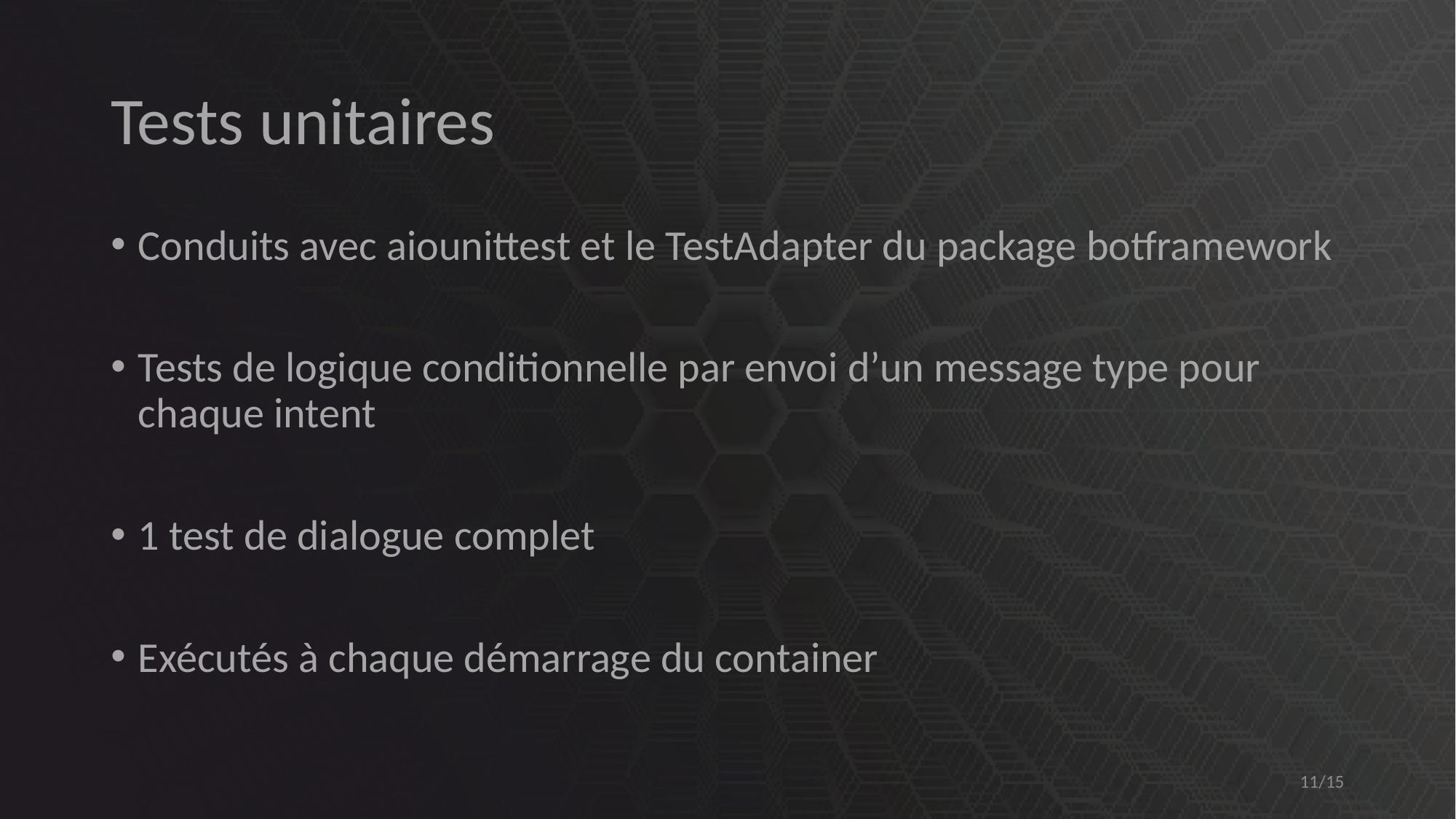

# Tests unitaires
Conduits avec aiounittest et le TestAdapter du package botframework

Tests de logique conditionnelle par envoi d’un message type pour chaque intent

1 test de dialogue complet

Exécutés à chaque démarrage du container

11/15